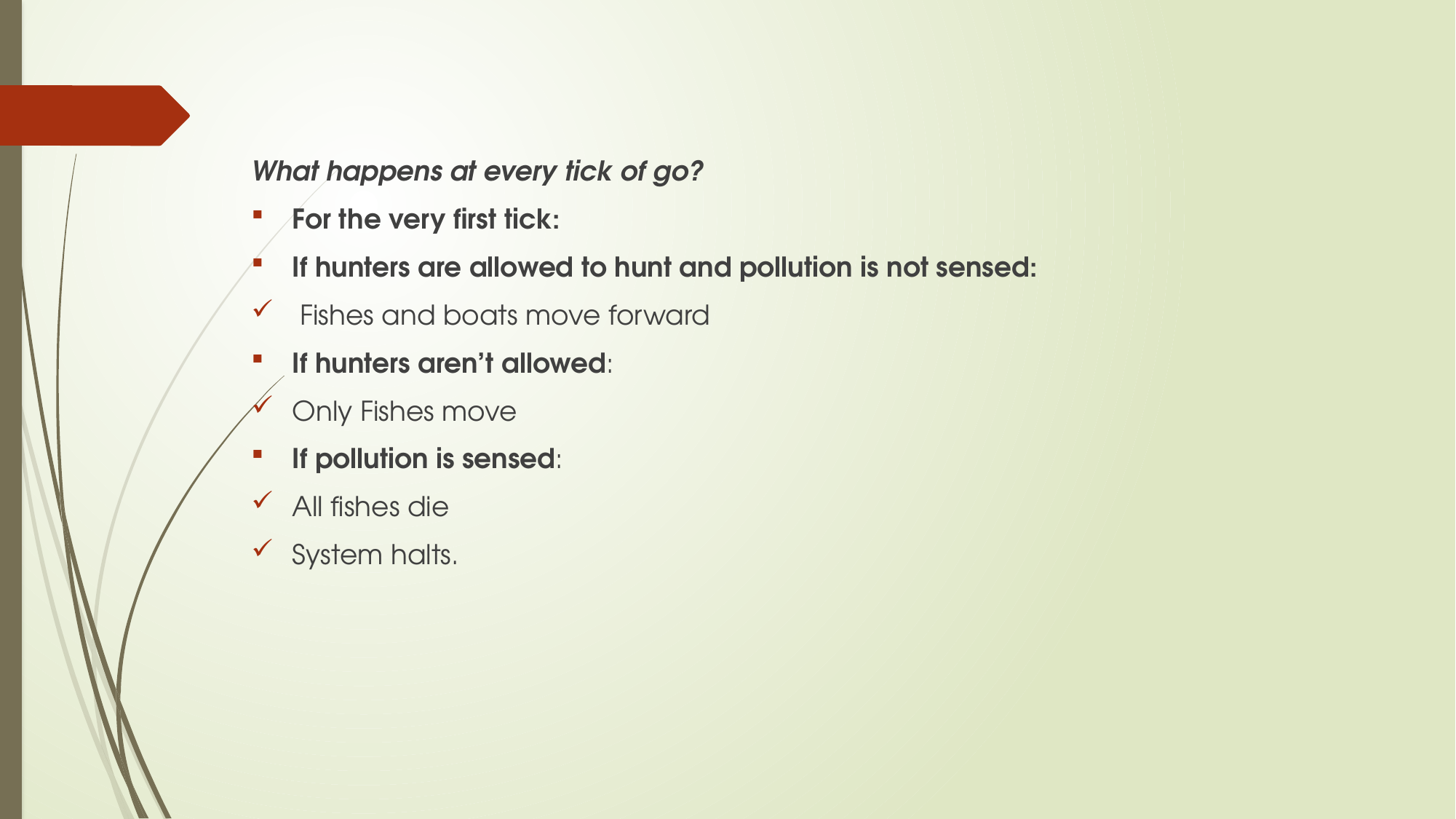

What happens at every tick of go?
For the very first tick:
If hunters are allowed to hunt and pollution is not sensed:
 Fishes and boats move forward
If hunters aren’t allowed:
Only Fishes move
If pollution is sensed:
All fishes die
System halts.